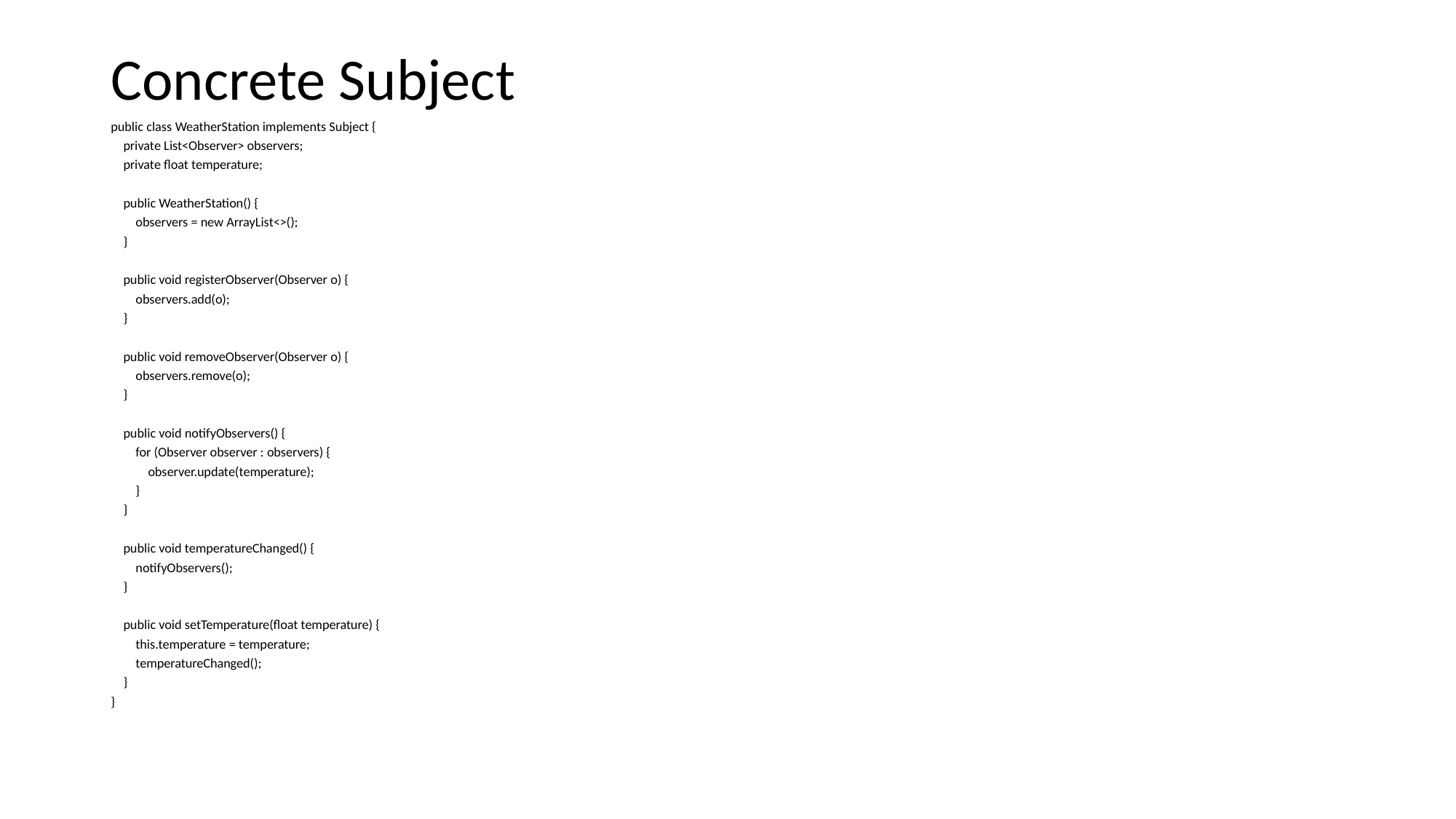

# Concrete Subject
public class WeatherStation implements Subject {
    private List<Observer> observers;
    private float temperature;

    public WeatherStation() {
        observers = new ArrayList<>();
    }

    public void registerObserver(Observer o) {
        observers.add(o);
    }

    public void removeObserver(Observer o) {
        observers.remove(o);
    }

    public void notifyObservers() {
        for (Observer observer : observers) {
            observer.update(temperature);
        }
    }

    public void temperatureChanged() {
        notifyObservers();
    }

    public void setTemperature(float temperature) {
        this.temperature = temperature;
        temperatureChanged();
    }
}